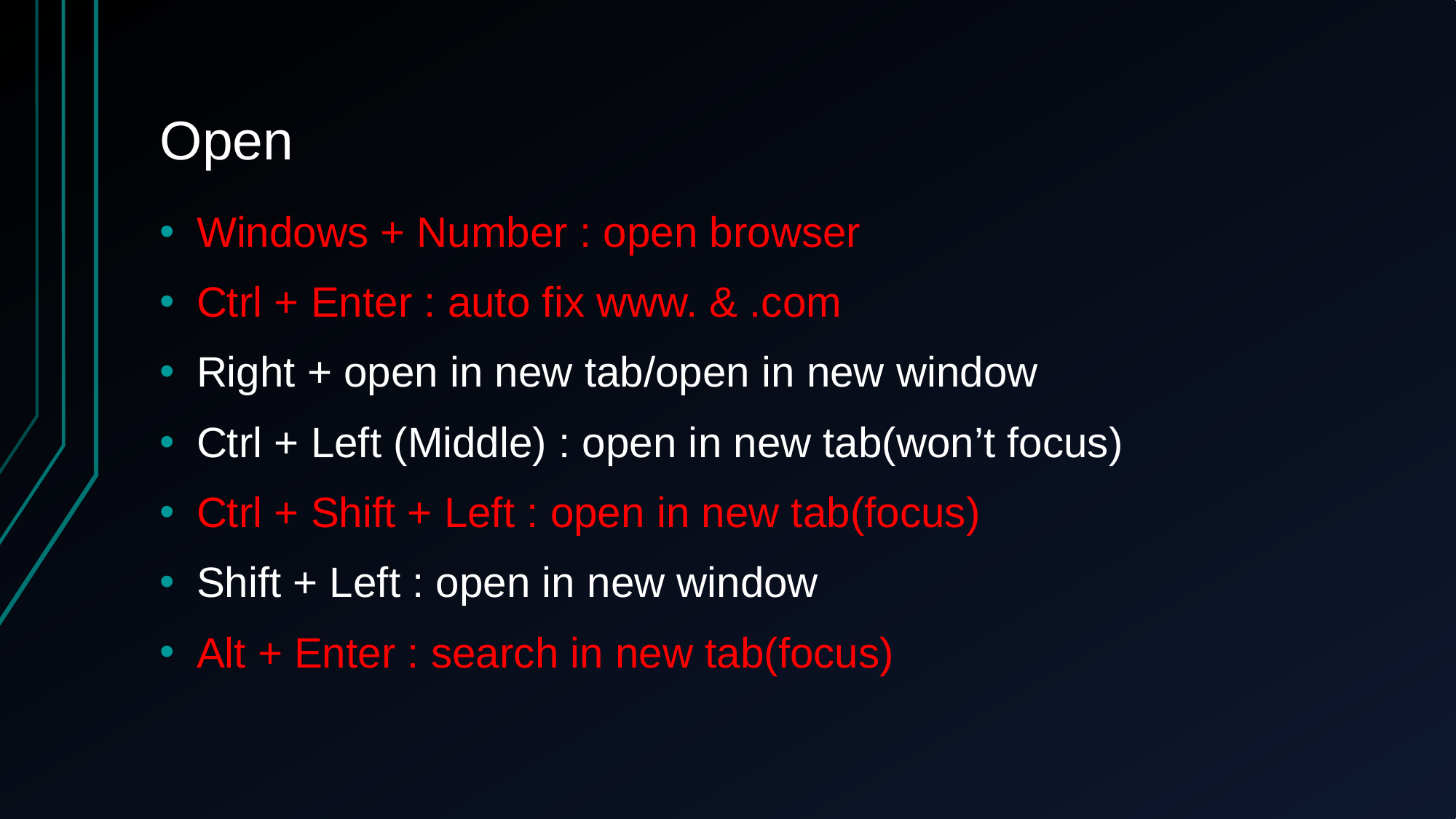

# Open
Windows + Number : open browser
Ctrl + Enter : auto fix www. & .com
Right + open in new tab/open in new window
Ctrl + Left (Middle) : open in new tab(won’t focus)
Ctrl + Shift + Left : open in new tab(focus)
Shift + Left : open in new window
Alt + Enter : search in new tab(focus)